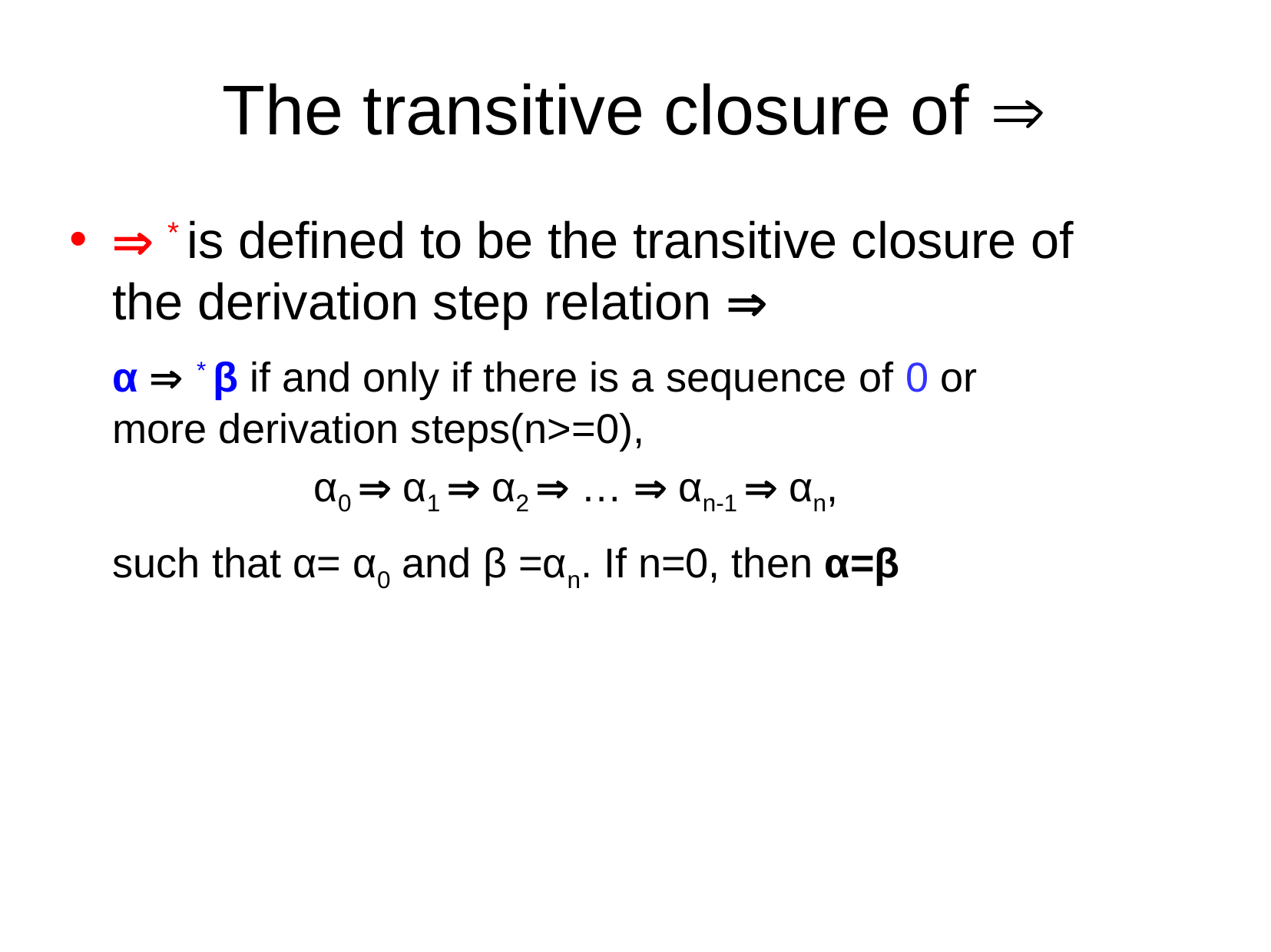

# The transitive closure of ⇒
⇒ * is defined to be the transitive closure of the derivation step relation ⇒
	α ⇒ * β if and only if there is a sequence of 0 or more derivation steps(n>=0),
α0 ⇒ α1 ⇒ α2 ⇒ … ⇒ αn-1 ⇒ αn,
	such that α= α0 and β =αn. If n=0, then α=β